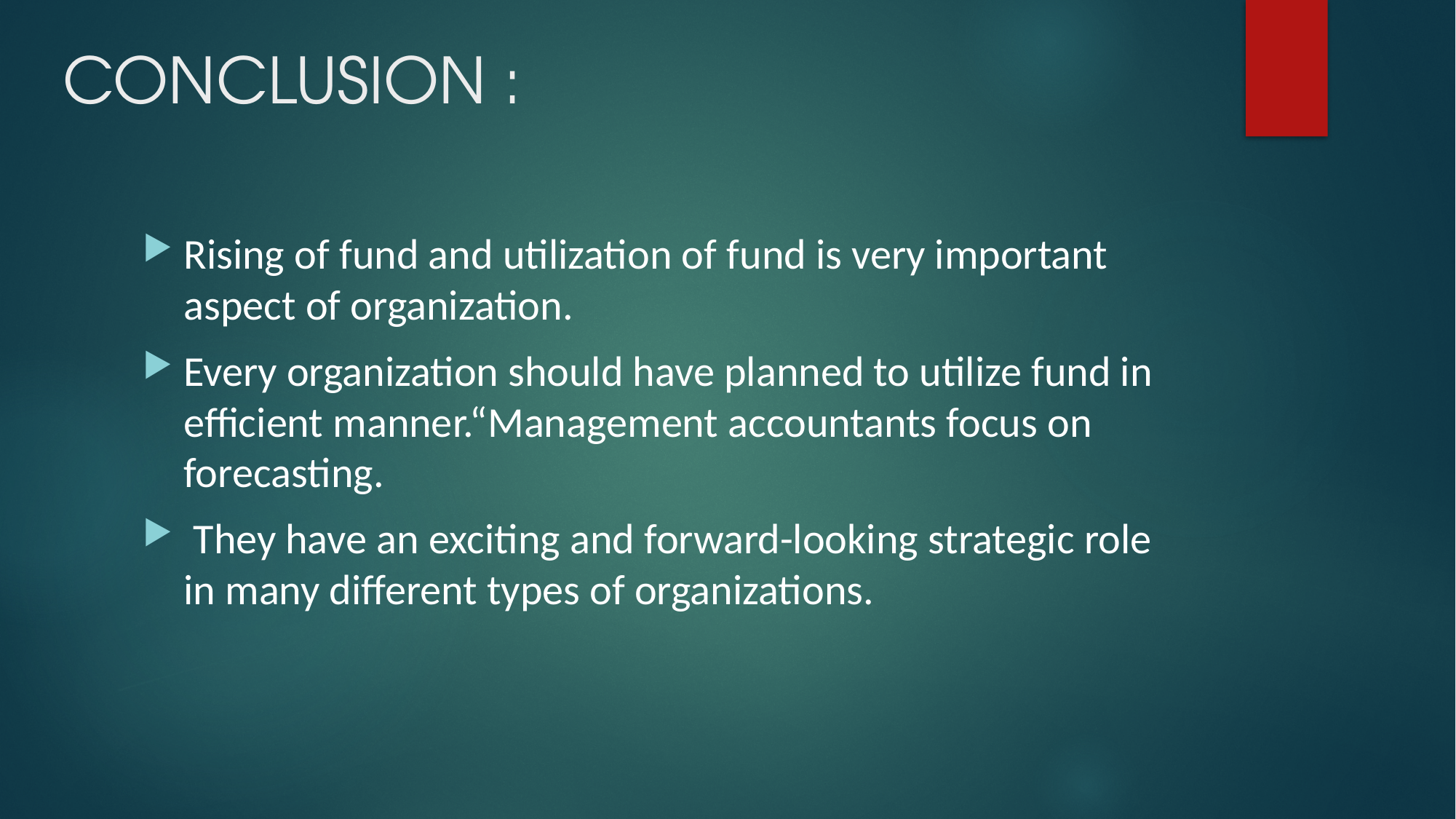

# CONCLUSION :
Rising of fund and utilization of fund is very important aspect of organization.
Every organization should have planned to utilize fund in efficient manner.“Management accountants focus on forecasting.
 They have an exciting and forward-looking strategic role in many different types of organizations.